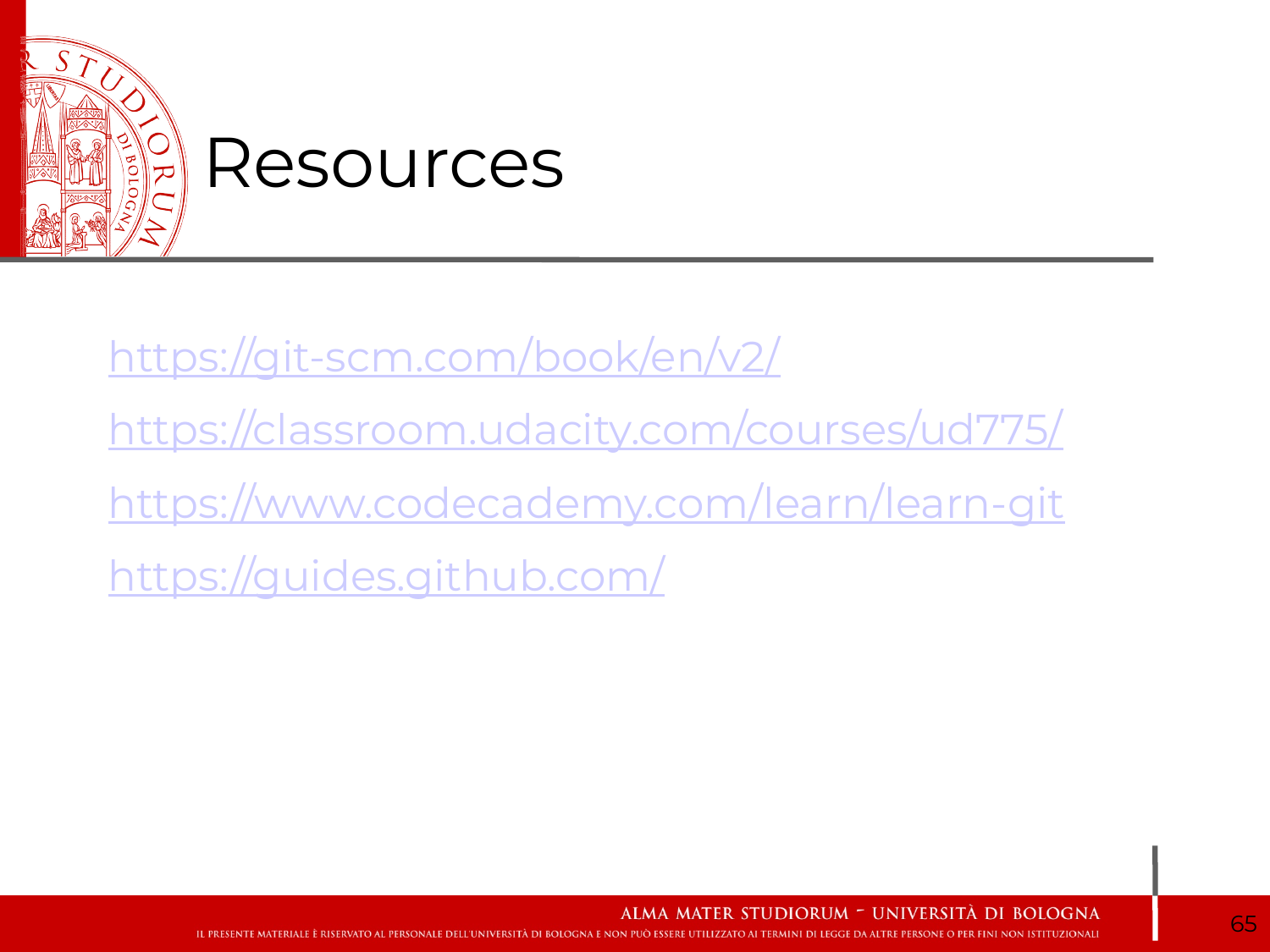

# Resources
https://git-scm.com/book/en/v2/
https://classroom.udacity.com/courses/ud775/
https://www.codecademy.com/learn/learn-git
https://guides.github.com/

65